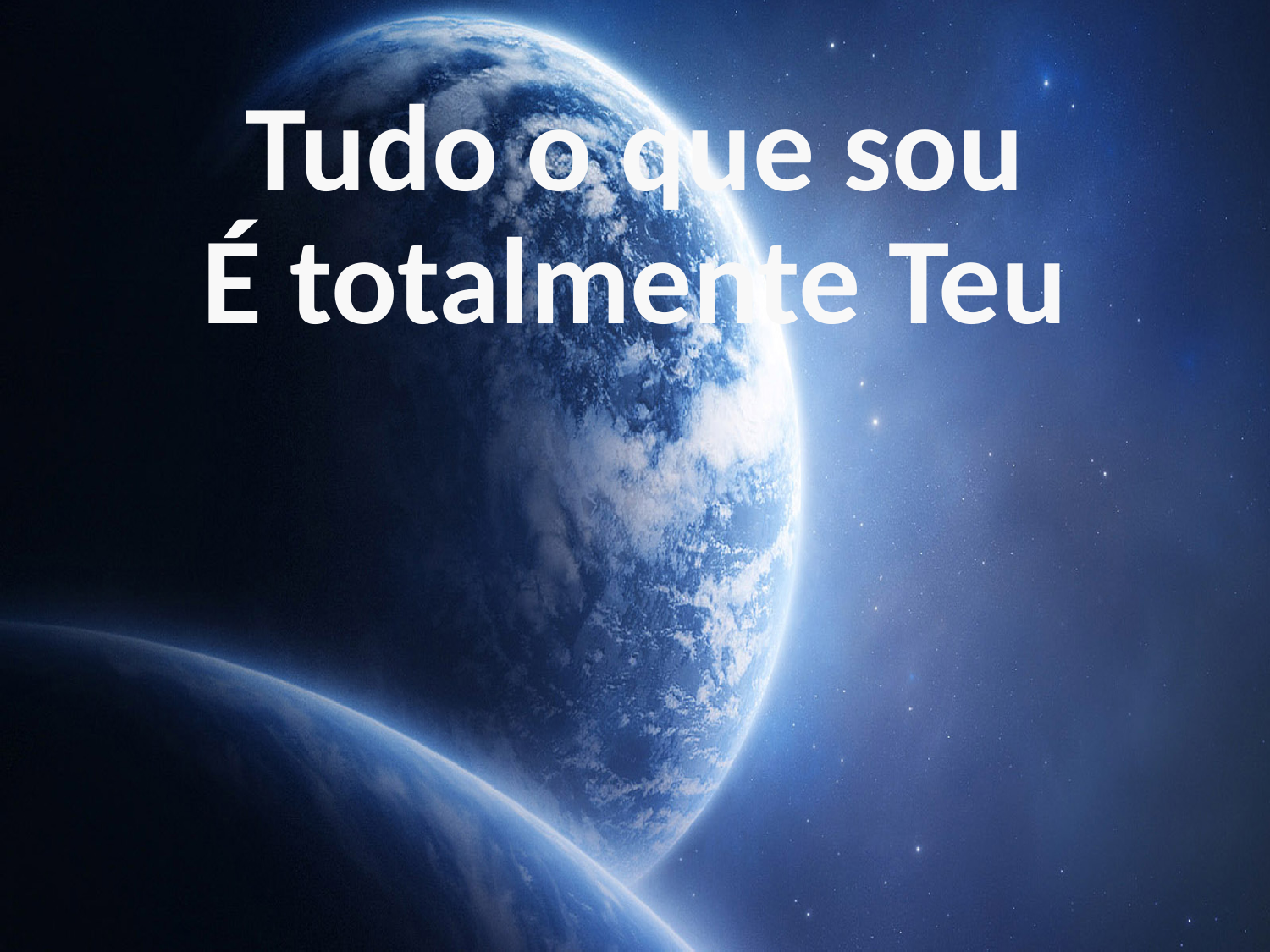

Tudo o que sou
É totalmente Teu